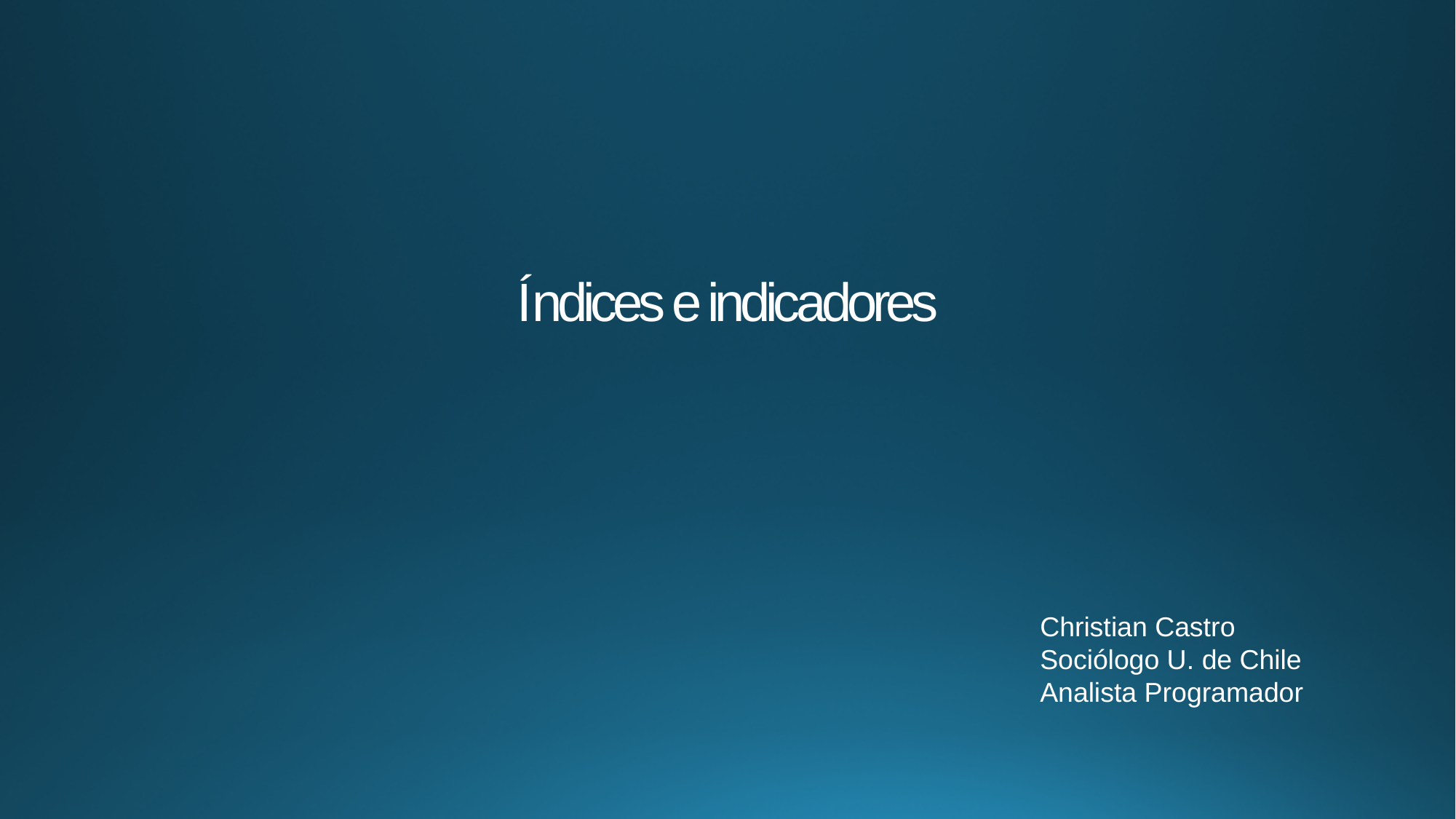

# Índices e indicadores
Christian Castro
Sociólogo U. de Chile
Analista Programador